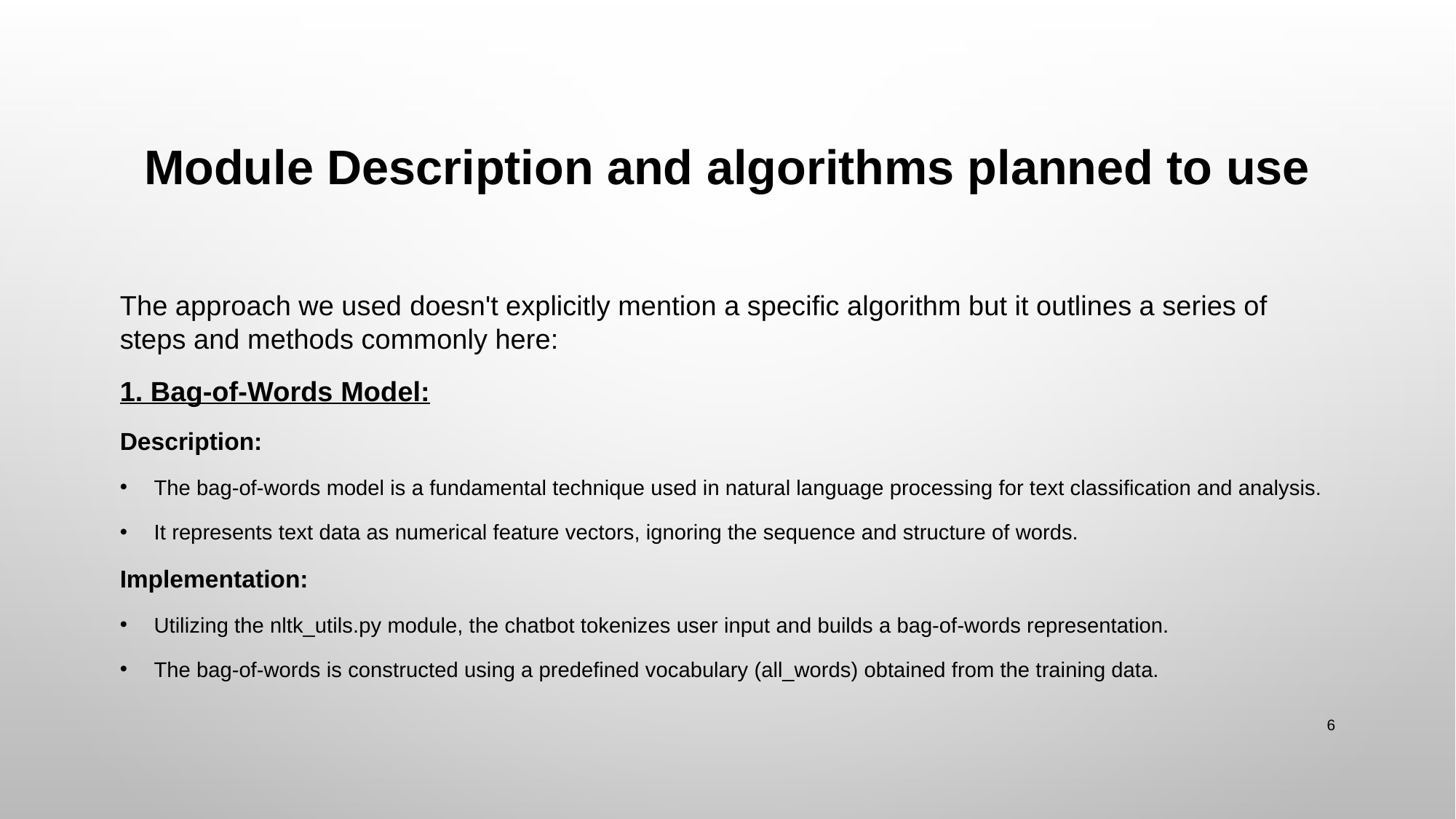

# Module Description and algorithms planned to use
The approach we used doesn't explicitly mention a specific algorithm but it outlines a series of steps and methods commonly here:
1. Bag-of-Words Model:
Description:
The bag-of-words model is a fundamental technique used in natural language processing for text classification and analysis.
It represents text data as numerical feature vectors, ignoring the sequence and structure of words.
Implementation:
Utilizing the nltk_utils.py module, the chatbot tokenizes user input and builds a bag-of-words representation.
The bag-of-words is constructed using a predefined vocabulary (all_words) obtained from the training data.

6